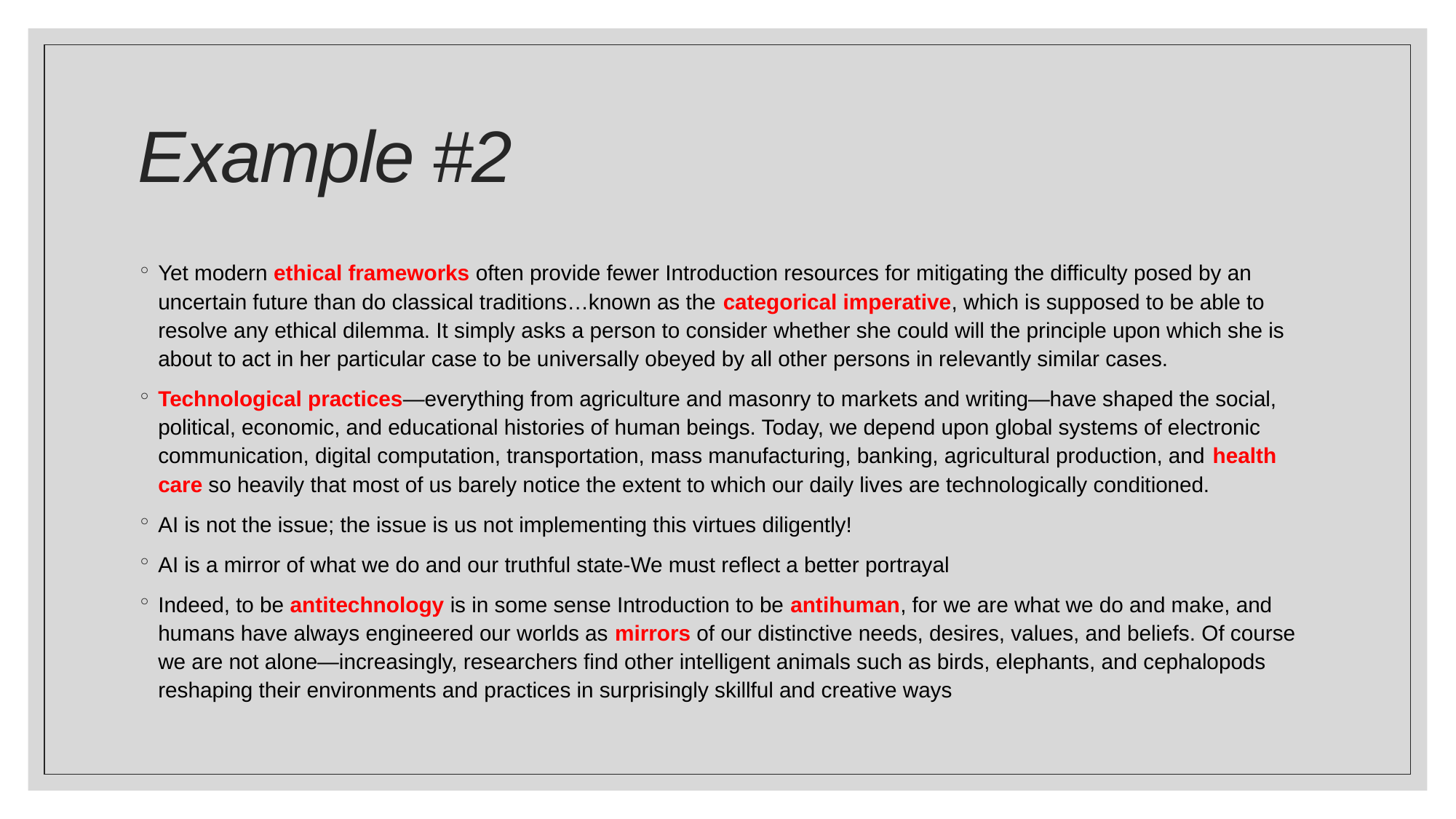

# Example #2
Yet modern ethical frameworks often provide fewer Introduction resources for mitigating the difficulty posed by an uncertain future than do classical traditions…known as the categorical imperative, which is supposed to be able to resolve any ethical dilemma. It simply asks a person to consider whether she could will the principle upon which she is about to act in her particular case to be universally obeyed by all other persons in relevantly similar cases.
Technological practices—everything from agriculture and masonry to markets and writing—have shaped the social, political, economic, and educational histories of human beings. Today, we depend upon global systems of electronic communication, digital computation, transportation, mass manufacturing, banking, agricultural production, and health care so heavily that most of us barely notice the extent to which our daily lives are technologically conditioned.
AI is not the issue; the issue is us not implementing this virtues diligently!
AI is a mirror of what we do and our truthful state-We must reflect a better portrayal
Indeed, to be antitechnology is in some sense Introduction to be antihuman, for we are what we do and make, and humans have always engineered our worlds as mirrors of our distinctive needs, desires, values, and beliefs. Of course we are not alone—increasingly, researchers find other intelligent animals such as birds, elephants, and cephalopods reshaping their environments and practices in surprisingly skillful and creative ways